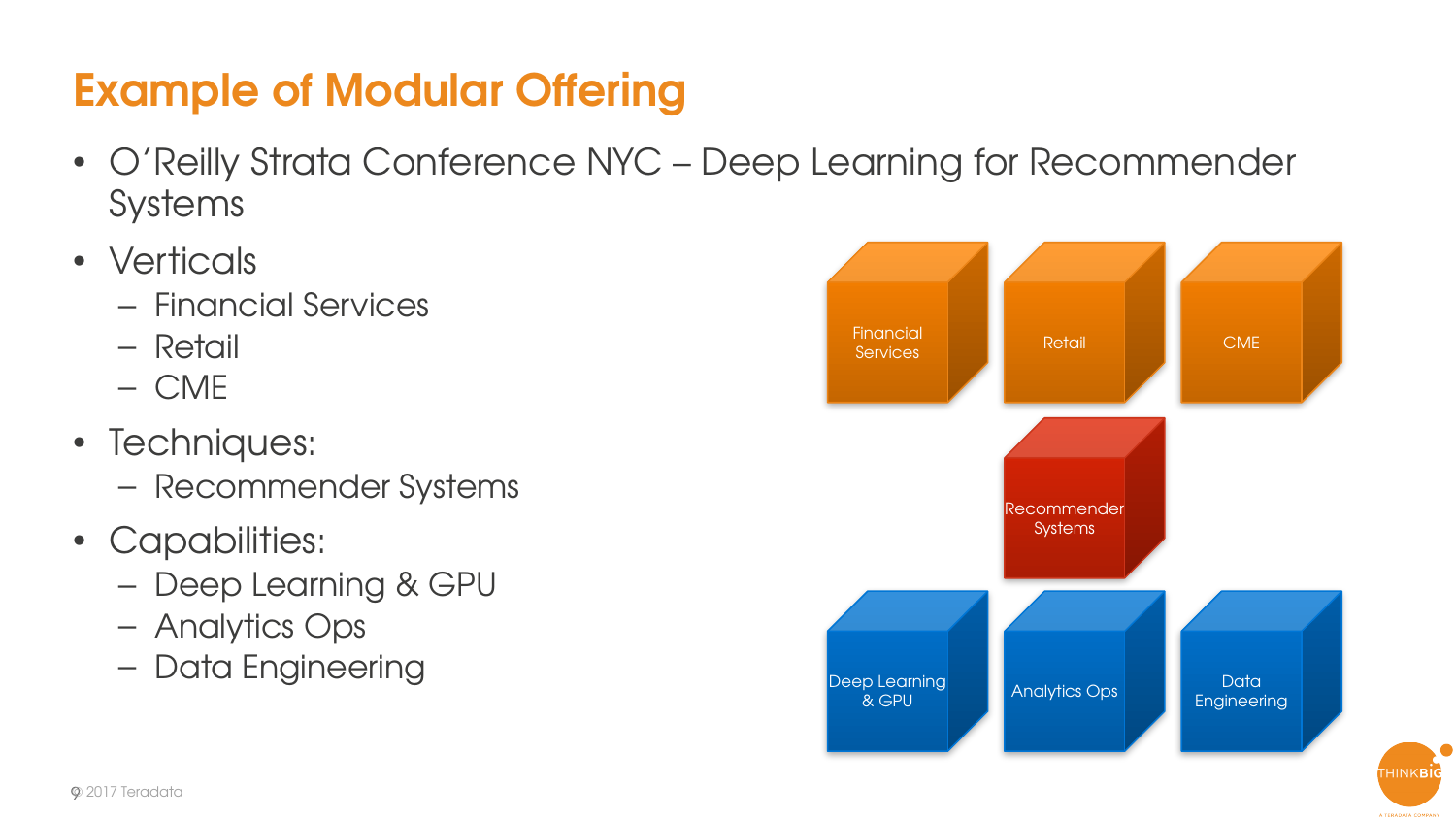

# Example of Modular Offering
O’Reilly Strata Conference NYC – Deep Learning for Recommender Systems
Verticals
Financial Services
Retail
CME
Techniques:
Recommender Systems
Capabilities:
Deep Learning & GPU
Analytics Ops
Data Engineering
Financial Services
Retail
CME
Recommender Systems
Deep Learning & GPU
Analytics Ops
Data Engineering
© 2017 Teradata